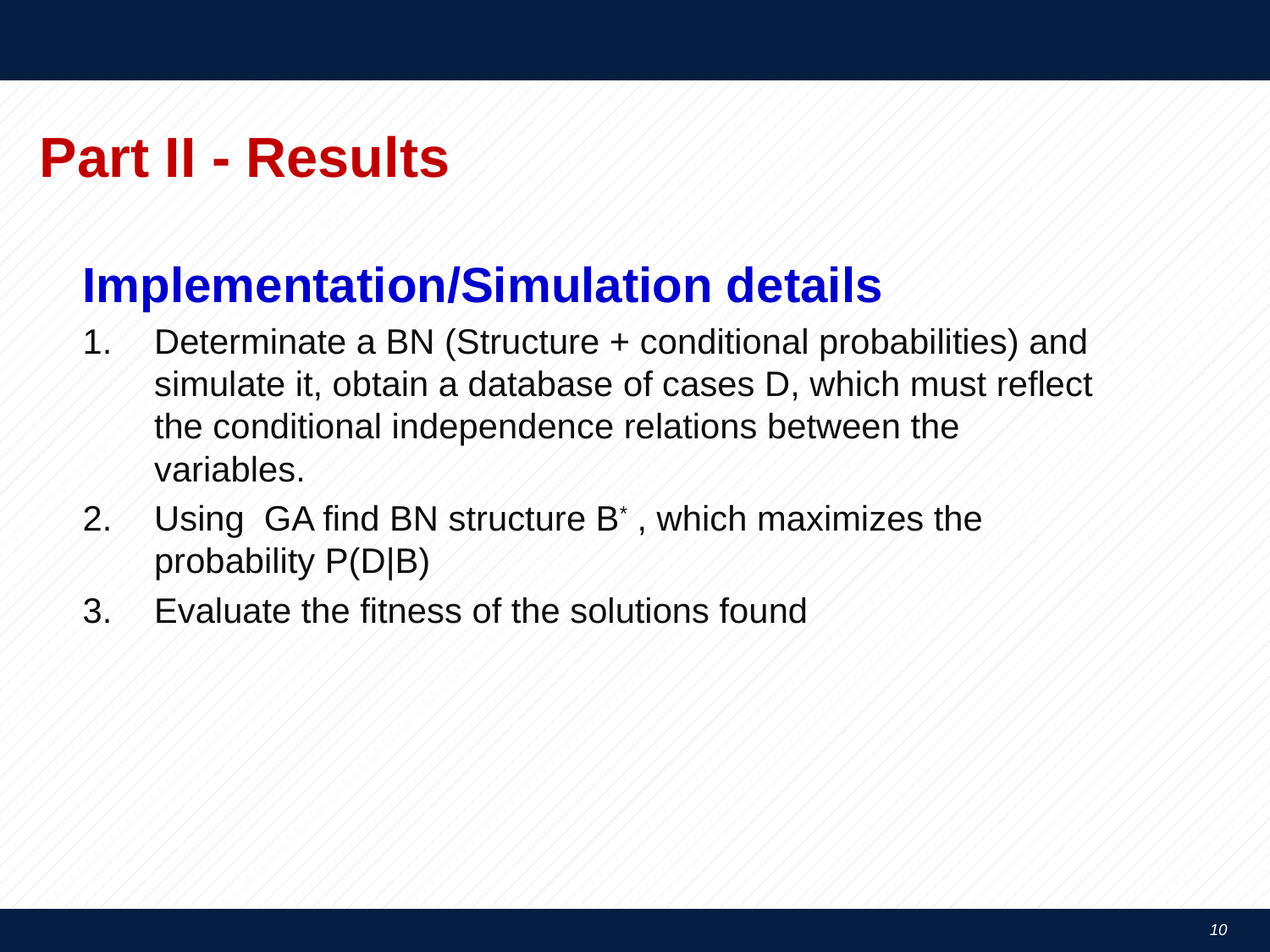

# Part II - Results
Implementation/Simulation details
Determinate a BN (Structure + conditional probabilities) and simulate it, obtain a database of cases D, which must reflect the conditional independence relations between the variables.
Using  GA find BN structure B* , which maximizes the probability P(D|B)
Evaluate the fitness of the solutions found